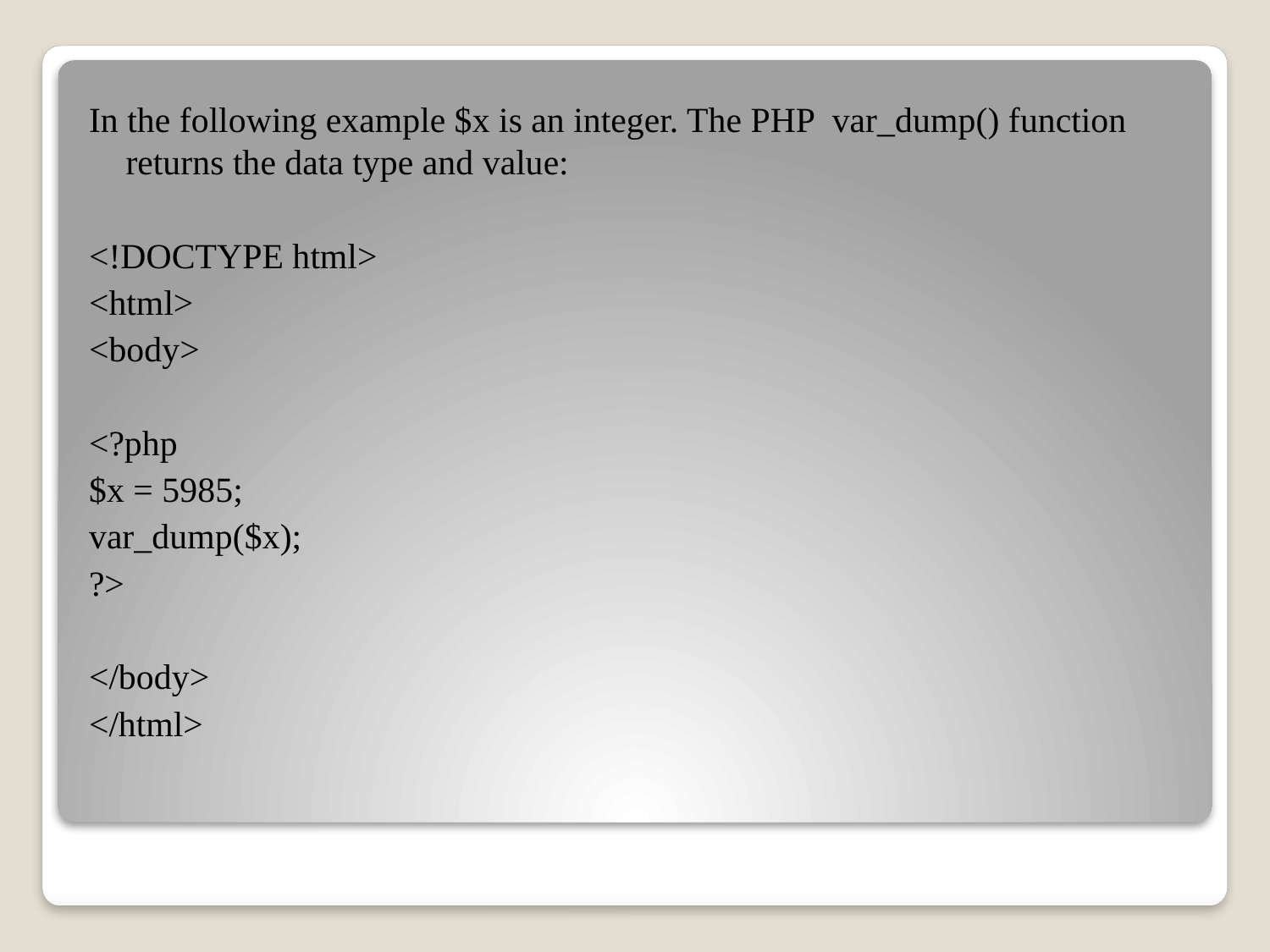

In the following example $x is an integer. The PHP  var_dump() function returns the data type and value:

<!DOCTYPE html>
<html>
<body>

<?php
$x = 5985;
var_dump($x);
?>

</body>
</html>